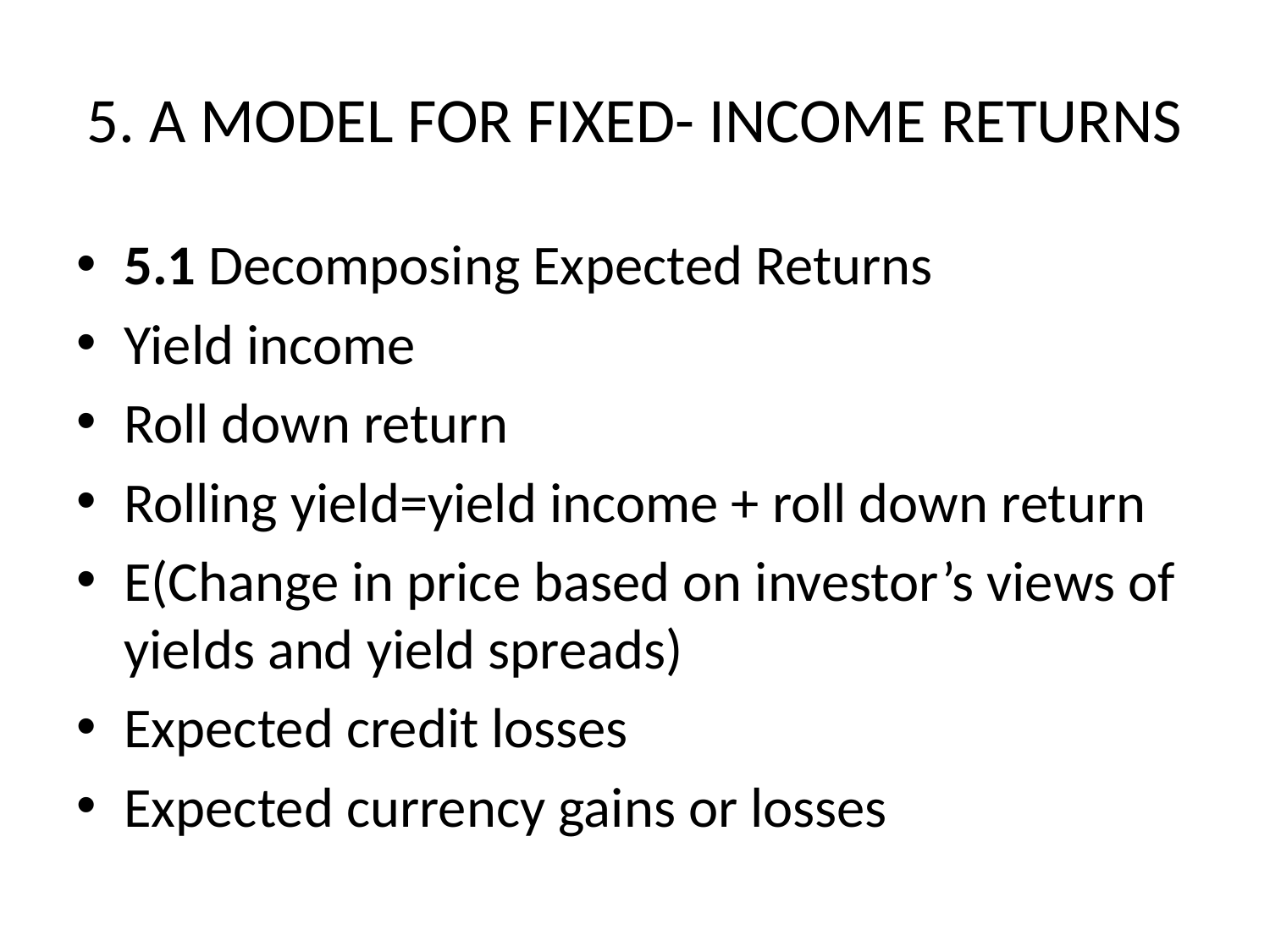

# 5. A MODEL FOR FIXED- INCOME RETURNS
5.1 Decomposing Expected Returns
Yield income
Roll down return
Rolling yield=yield income + roll down return
E(Change in price based on investor’s views of yields and yield spreads)
Expected credit losses
Expected currency gains or losses